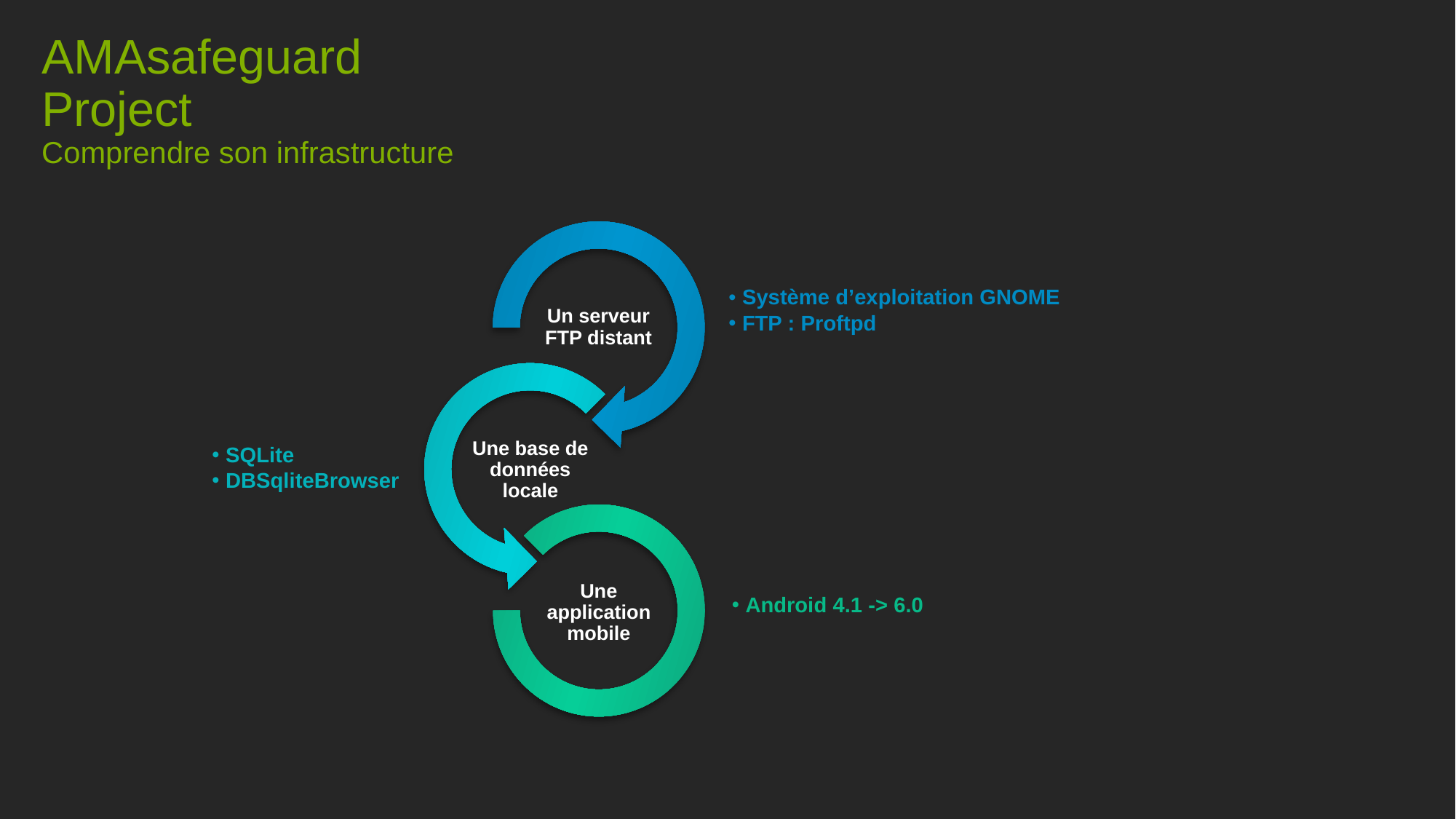

# AMAsafeguard Project Comprendre son infrastructure
Système d’exploitation GNOME
FTP : Proftpd
Un serveur FTP distant
SQLite
DBSqliteBrowser
Une base de données locale
Android 4.1 -> 6.0
Une application mobile